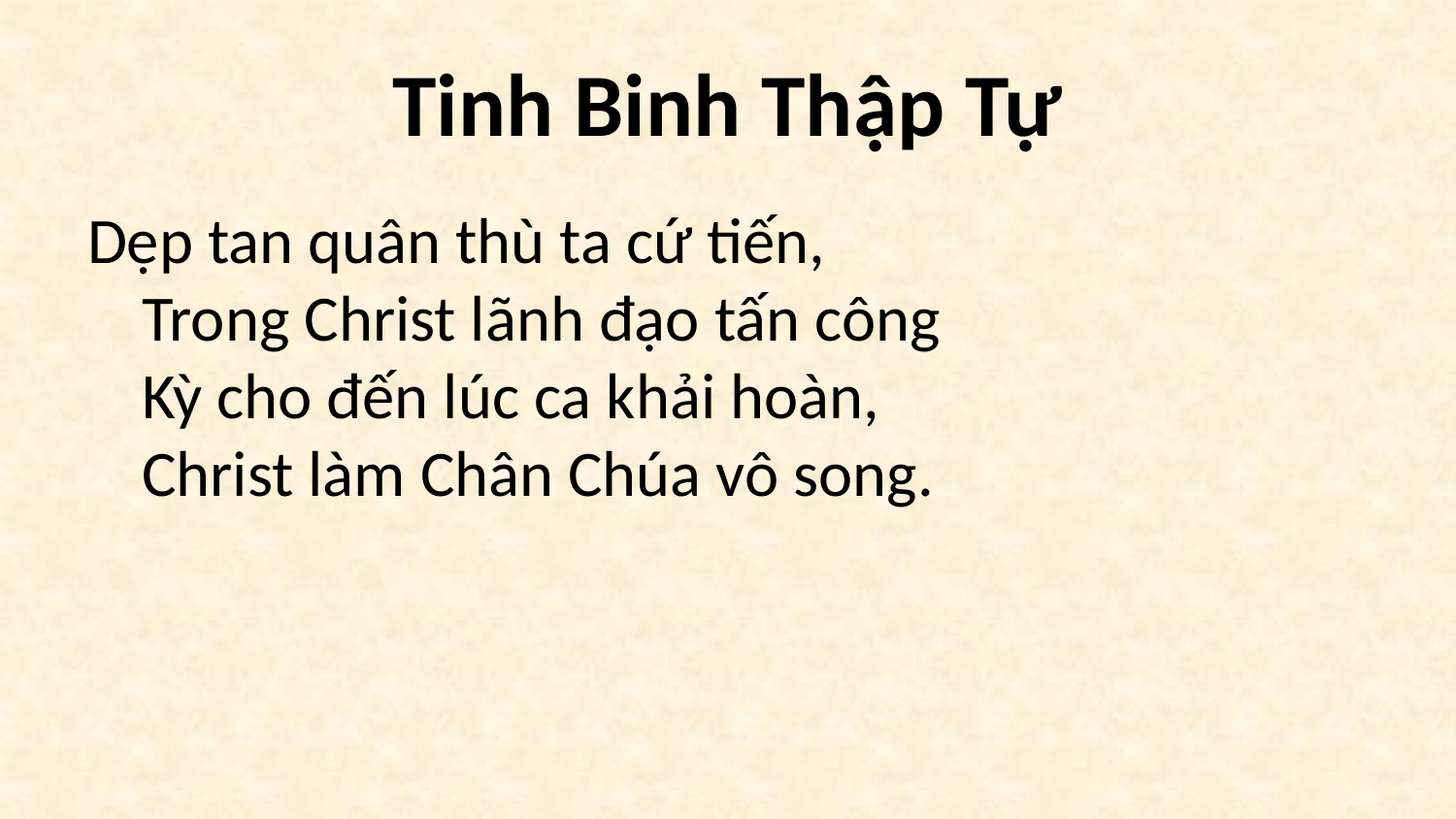

# Tinh Binh Thập Tự
Dẹp tan quân thù ta cứ tiến,
Trong Christ lãnh đạo tấn công
Kỳ cho đến lúc ca khải hoàn,
Christ làm Chân Chúa vô song.